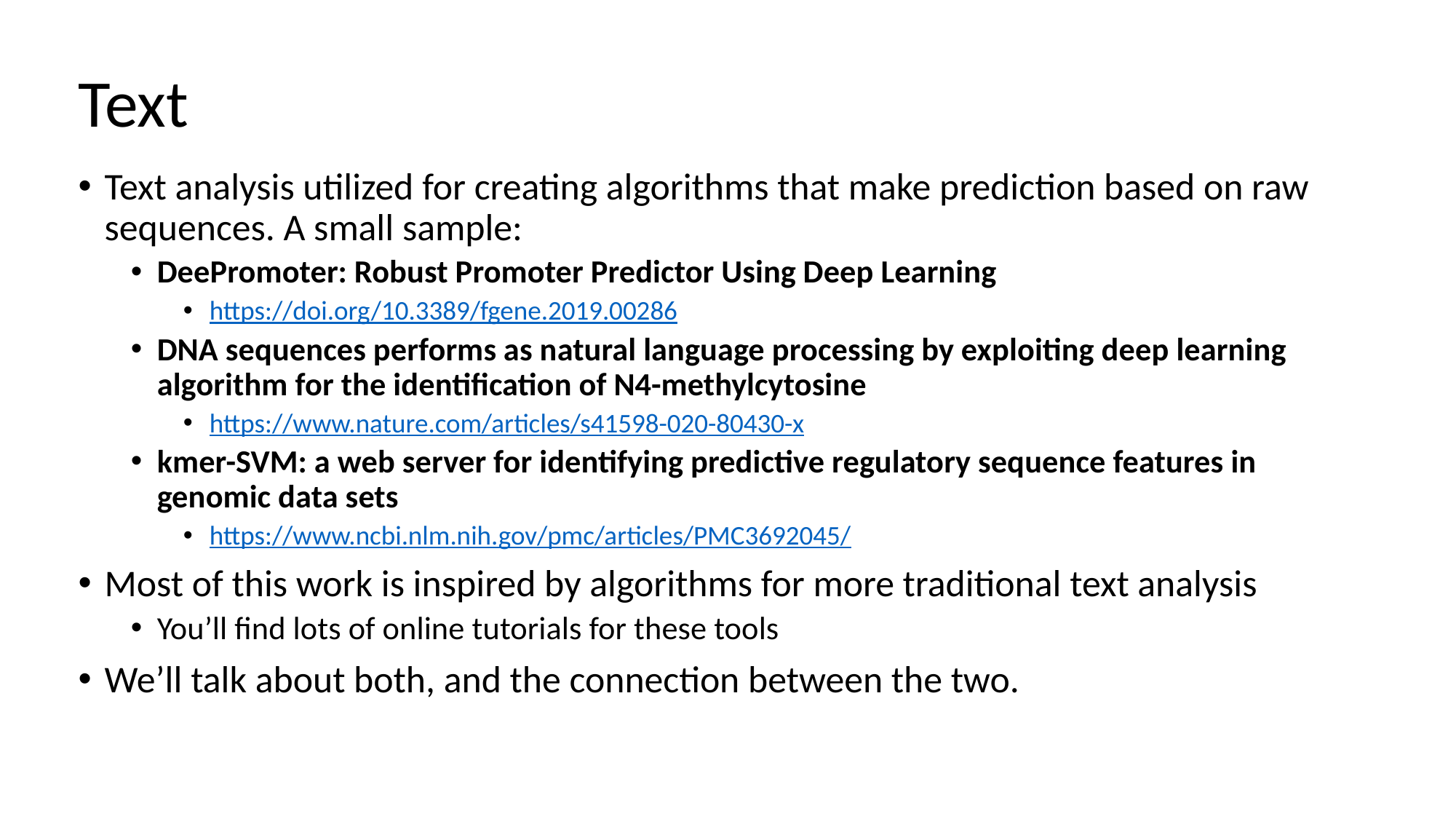

# Text
Text analysis utilized for creating algorithms that make prediction based on raw sequences. A small sample:
DeePromoter: Robust Promoter Predictor Using Deep Learning
https://doi.org/10.3389/fgene.2019.00286
DNA sequences performs as natural language processing by exploiting deep learning algorithm for the identification of N4-methylcytosine
https://www.nature.com/articles/s41598-020-80430-x
kmer-SVM: a web server for identifying predictive regulatory sequence features in genomic data sets
https://www.ncbi.nlm.nih.gov/pmc/articles/PMC3692045/
Most of this work is inspired by algorithms for more traditional text analysis
You’ll find lots of online tutorials for these tools
We’ll talk about both, and the connection between the two.